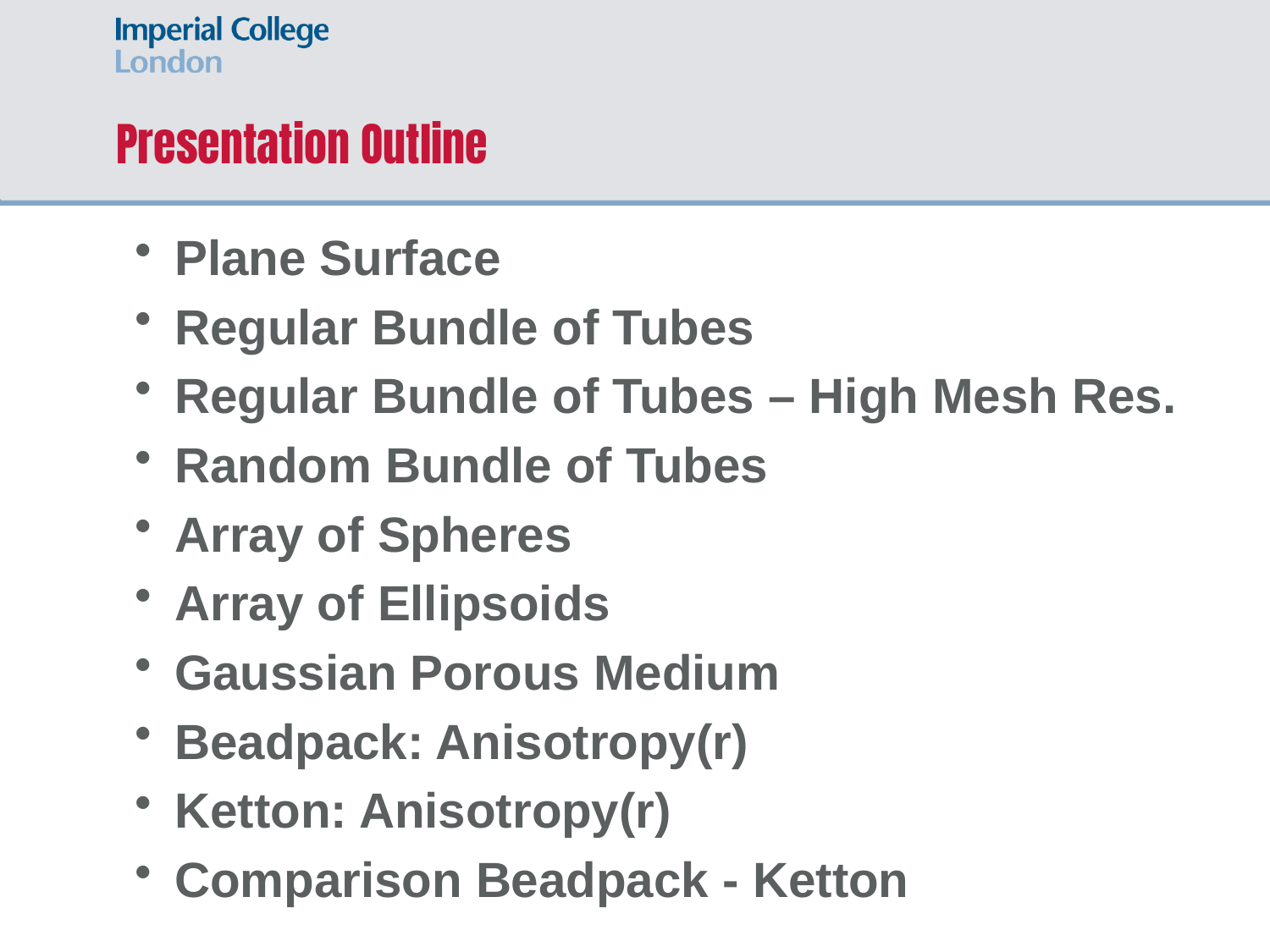

# Presentation Outline
Plane Surface
Regular Bundle of Tubes
Regular Bundle of Tubes – High Mesh Res.
Random Bundle of Tubes
Array of Spheres
Array of Ellipsoids
Gaussian Porous Medium
Beadpack: Anisotropy(r)
Ketton: Anisotropy(r)
Comparison Beadpack - Ketton

[unsupported chart]